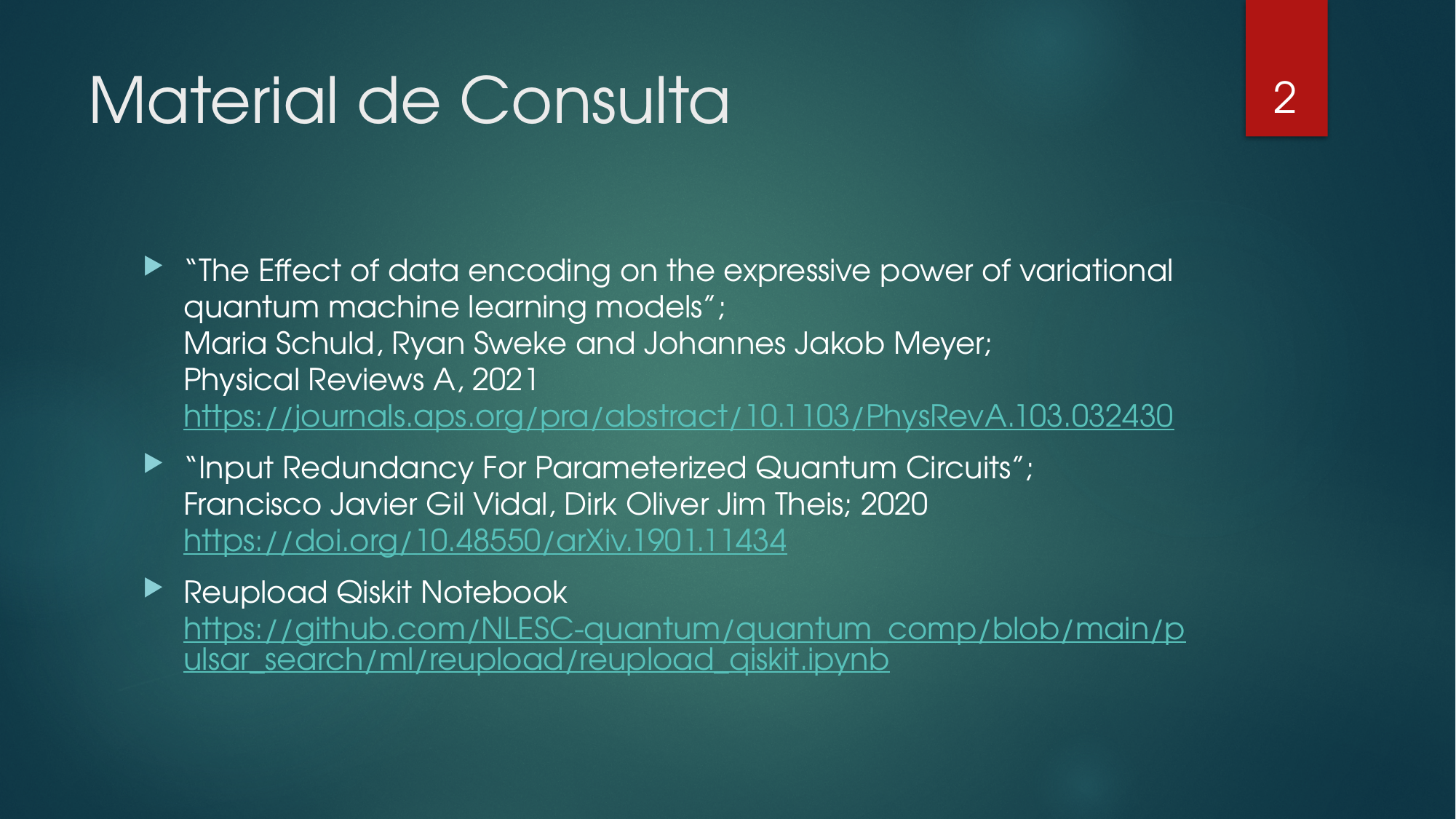

2
# Material de Consulta
“The Effect of data encoding on the expressive power of variational quantum machine learning models”;
Maria Schuld, Ryan Sweke and Johannes Jakob Meyer;
Physical Reviews A, 2021
https://journals.aps.org/pra/abstract/10.1103/PhysRevA.103.032430
“Input Redundancy For Parameterized Quantum Circuits”;  Francisco Javier Gil Vidal, Dirk Oliver Jim Theis; 2020
https://doi.org/10.48550/arXiv.1901.11434
Reupload Qiskit Notebook
https://github.com/NLESC-quantum/quantum_comp/blob/main/pulsar_search/ml/reupload/reupload_qiskit.ipynb